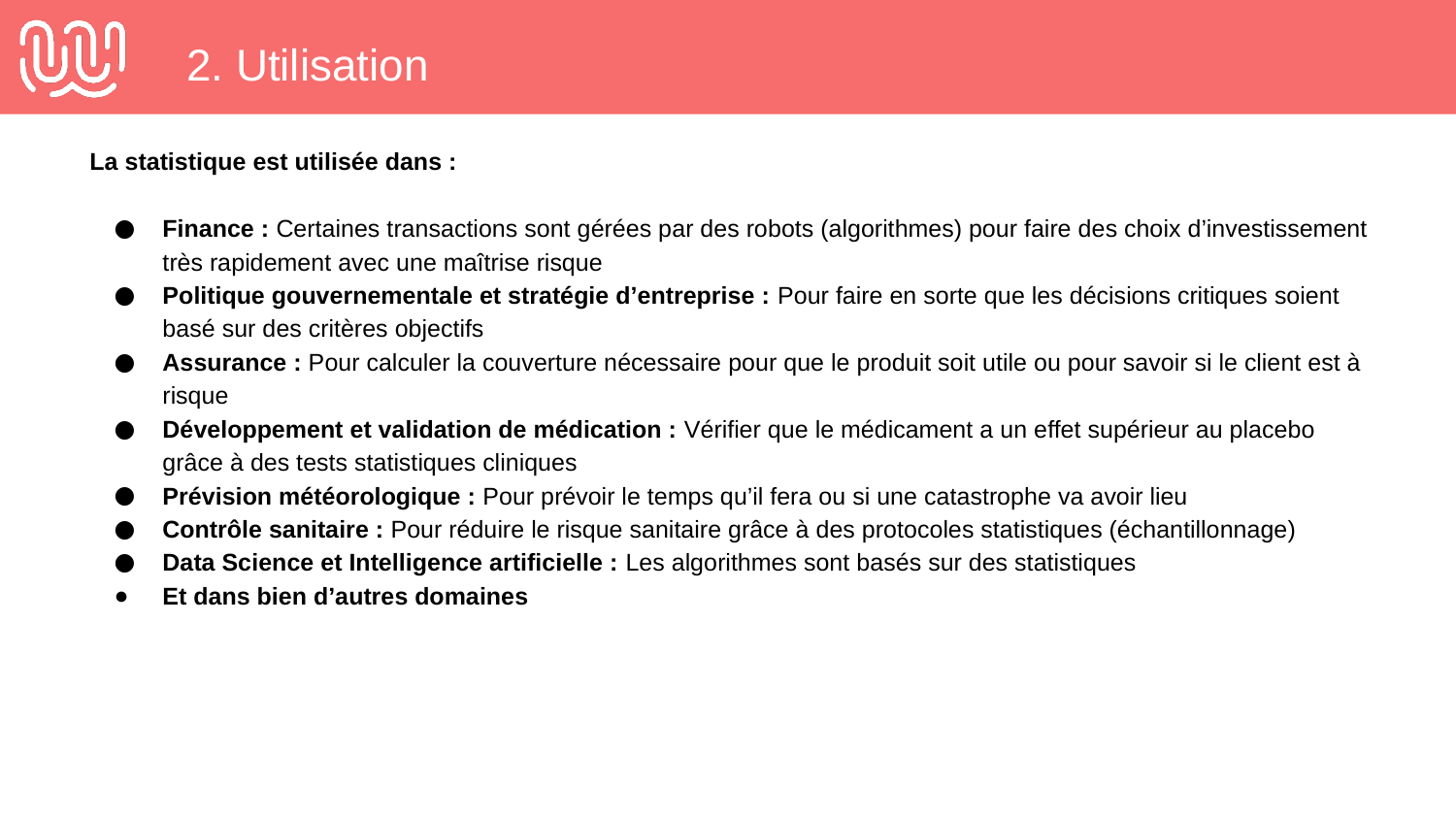

# 2. Utilisation

La statistique est utilisée dans :

Finance : Certaines transactions sont gérées par des robots (algorithmes) pour faire des choix d’investissement très rapidement avec une maîtrise risque
Politique gouvernementale et stratégie d’entreprise : Pour faire en sorte que les décisions critiques soient basé sur des critères objectifs
Assurance : Pour calculer la couverture nécessaire pour que le produit soit utile ou pour savoir si le client est à risque
Développement et validation de médication : Vérifier que le médicament a un effet supérieur au placebo grâce à des tests statistiques cliniques
Prévision météorologique : Pour prévoir le temps qu’il fera ou si une catastrophe va avoir lieu
Contrôle sanitaire : Pour réduire le risque sanitaire grâce à des protocoles statistiques (échantillonnage)
Data Science et Intelligence artificielle : Les algorithmes sont basés sur des statistiques
Et dans bien d’autres domaines